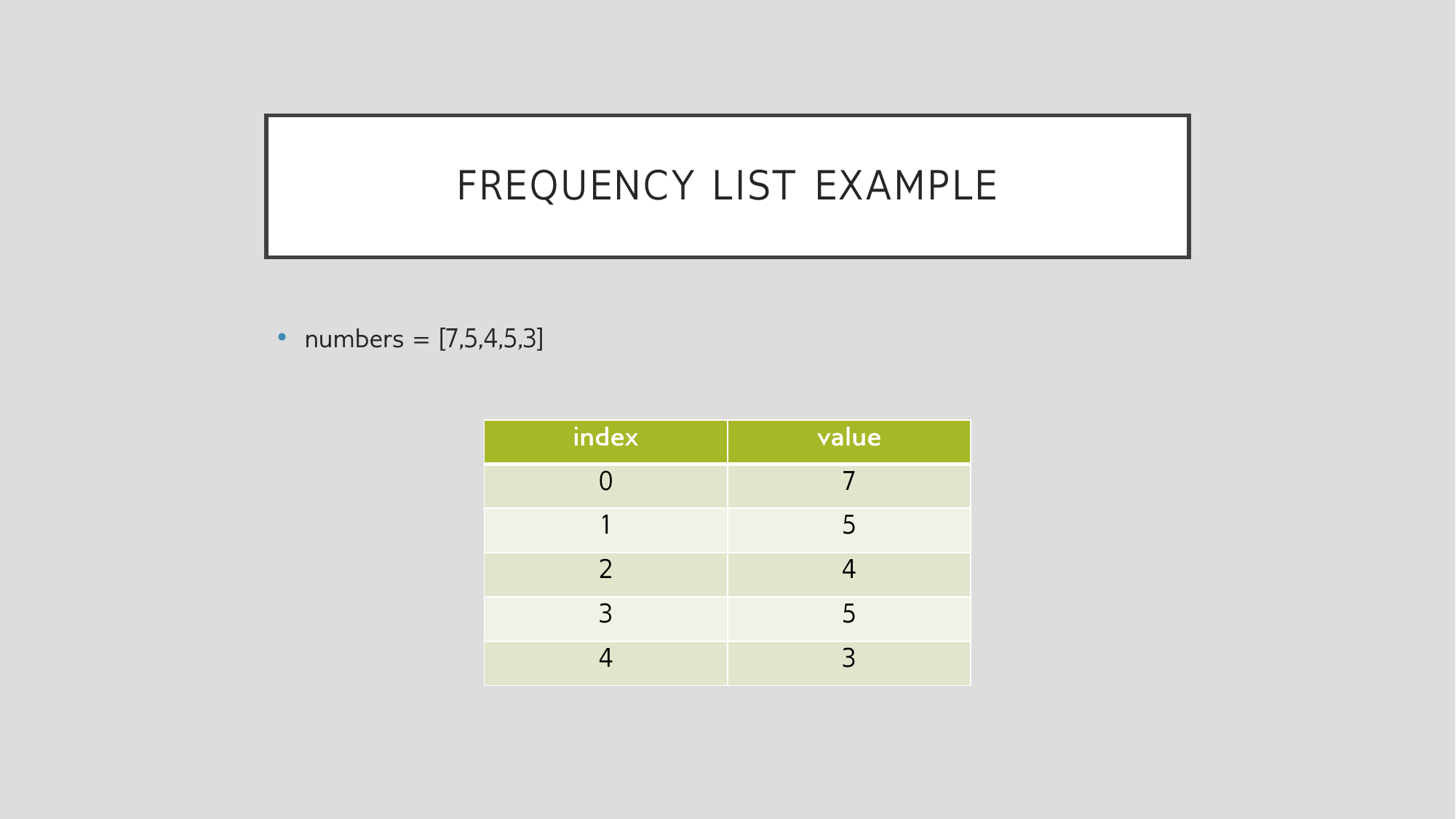

# Frequency List Example
numbers = [7,5,4,5,3]

| index | value |
| --- | --- |
| 0 | 7 |
| 1 | 5 |
| 2 | 4 |
| 3 | 5 |
| 4 | 3 |